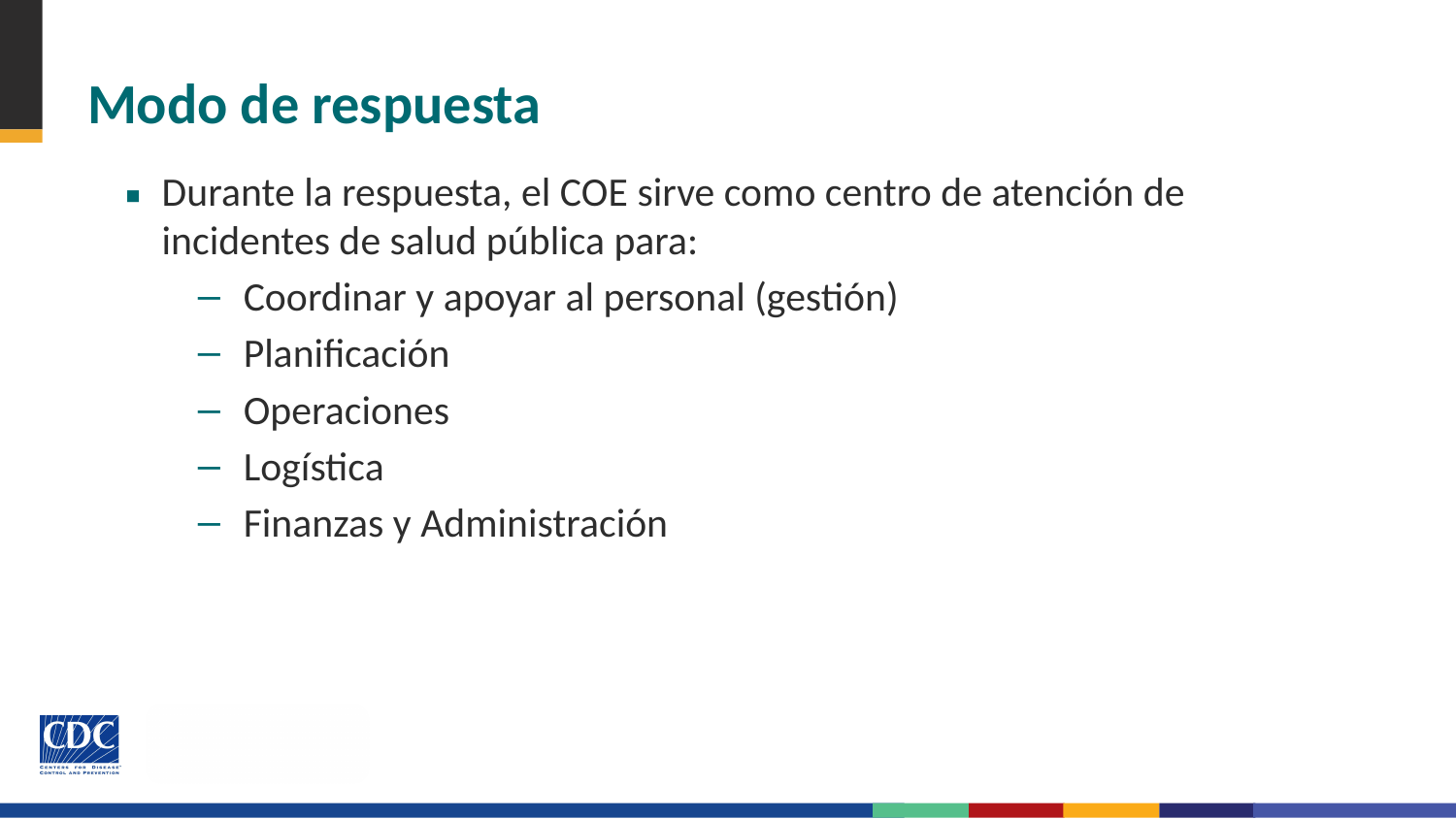

# Modo de respuesta
Durante la respuesta, el COE sirve como centro de atención de incidentes de salud pública para:
Coordinar y apoyar al personal (gestión)
Planificación
Operaciones
Logística
Finanzas y Administración